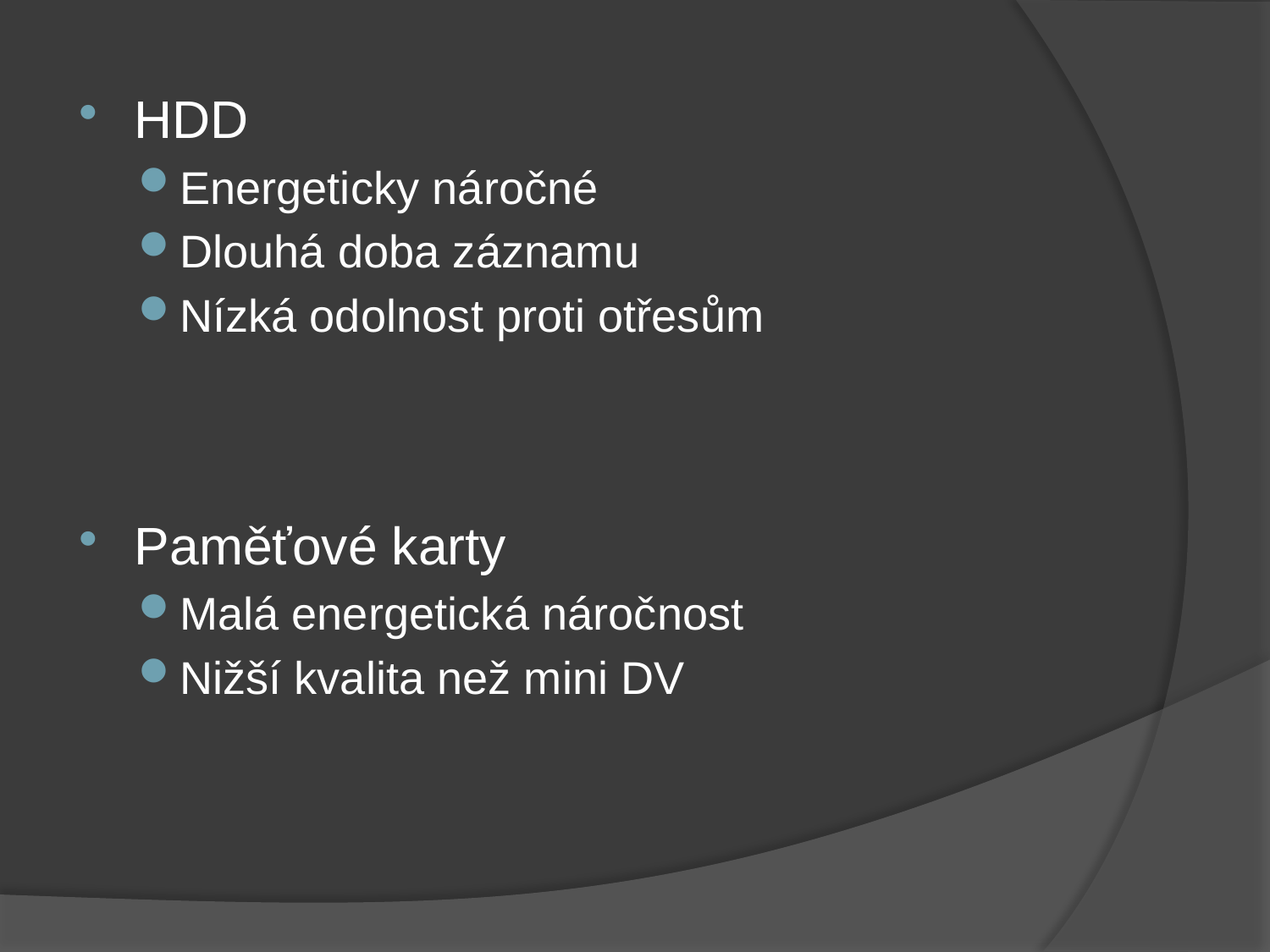

HDD
Energeticky náročné
Dlouhá doba záznamu
Nízká odolnost proti otřesům

Paměťové karty
Malá energetická náročnost
Nižší kvalita než mini DV